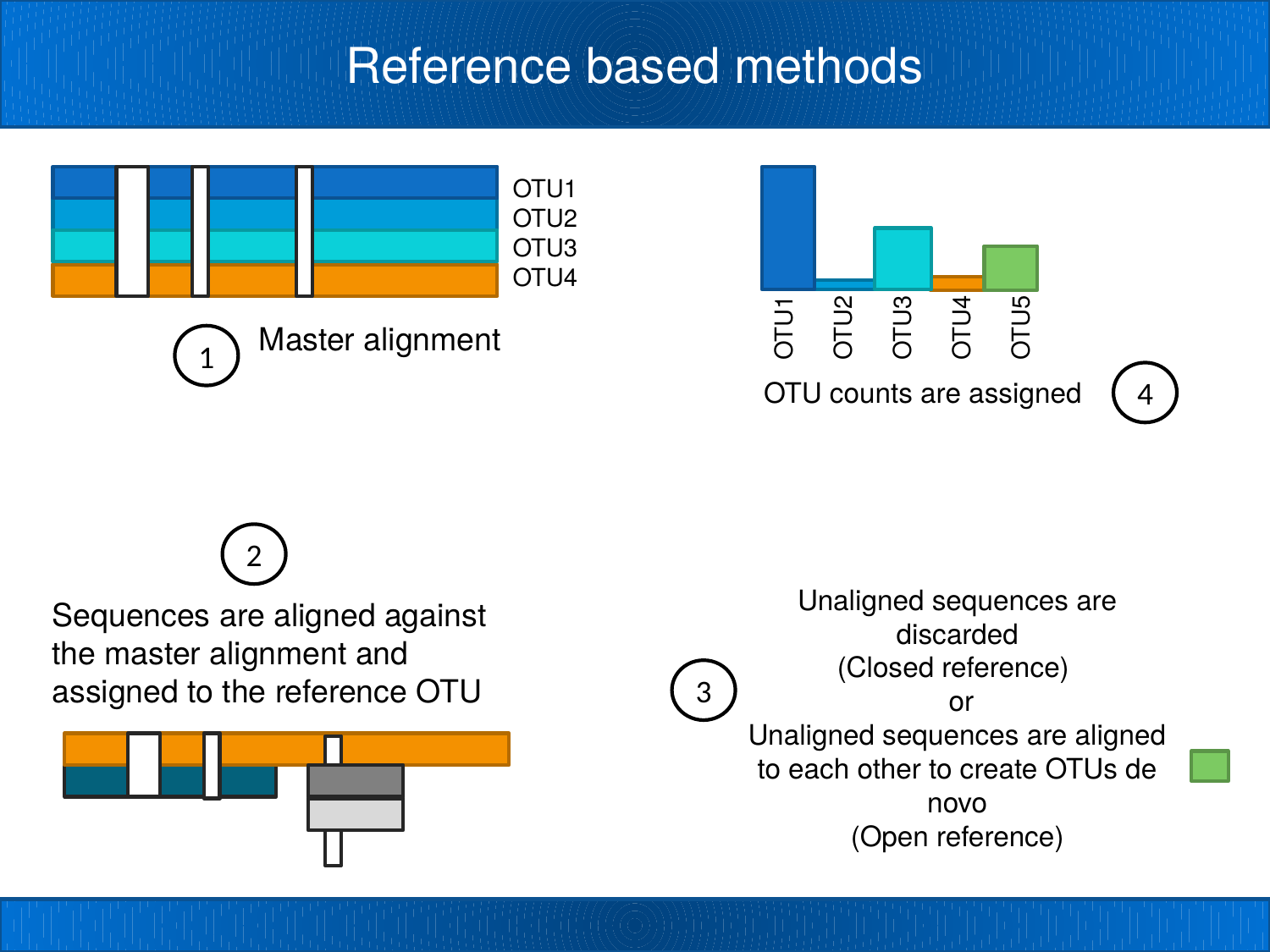

# Reference based methods

OTU1
OTU2
OTU3
OTU4
OTU1

OTU2

OTU3

OTU4

OTU5

Master alignment
1
4
OTU counts are assigned
2
Unaligned sequences are discarded
(Closed reference)
 or
Unaligned sequences are aligned to each other to create OTUs de novo
(Open reference)

Sequences are aligned against the master alignment and assigned to the reference OTU
3